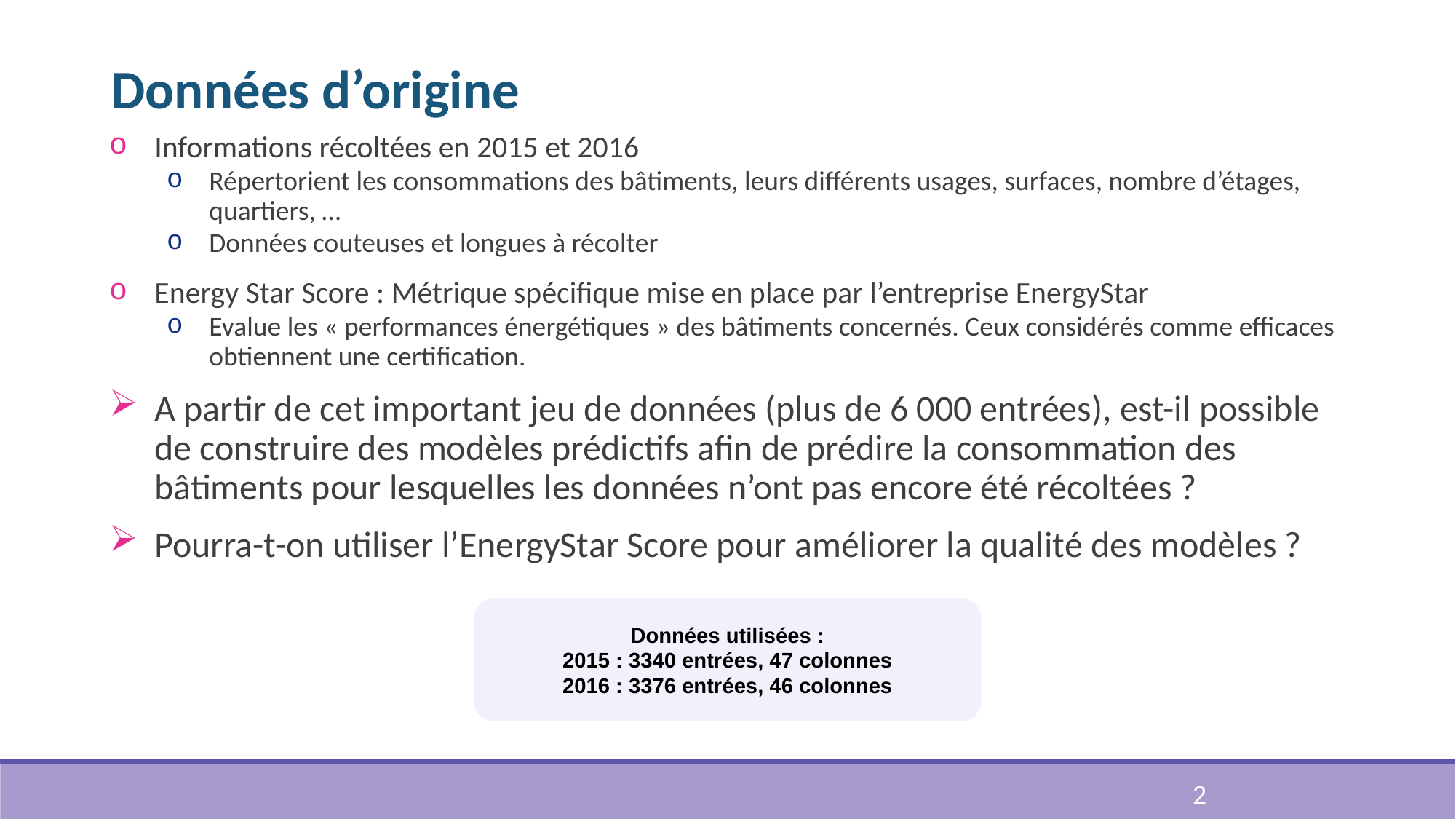

# Données d’origine
Informations récoltées en 2015 et 2016
Répertorient les consommations des bâtiments, leurs différents usages, surfaces, nombre d’étages, quartiers, …
Données couteuses et longues à récolter
Energy Star Score : Métrique spécifique mise en place par l’entreprise EnergyStar
Evalue les « performances énergétiques » des bâtiments concernés. Ceux considérés comme efficaces obtiennent une certification.
A partir de cet important jeu de données (plus de 6 000 entrées), est-il possible de construire des modèles prédictifs afin de prédire la consommation des bâtiments pour lesquelles les données n’ont pas encore été récoltées ?
Pourra-t-on utiliser l’EnergyStar Score pour améliorer la qualité des modèles ?
Données utilisées :
2015 : 3340 entrées, 47 colonnes
2016 : 3376 entrées, 46 colonnes
2